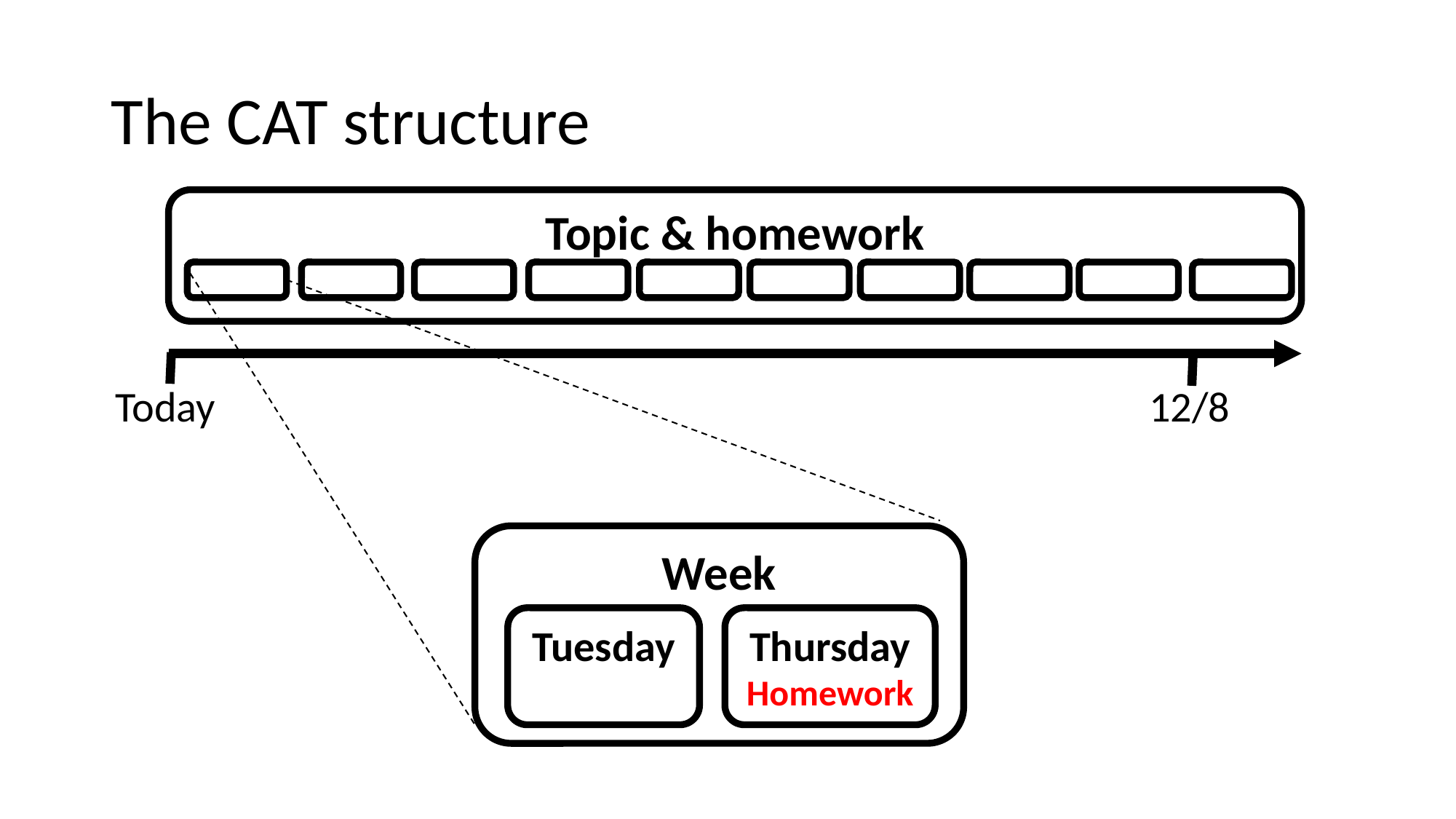

# The CAT structure
Topic & homework

Today                                                                                                 12/8
Week
Thursday
Homework
Tuesday